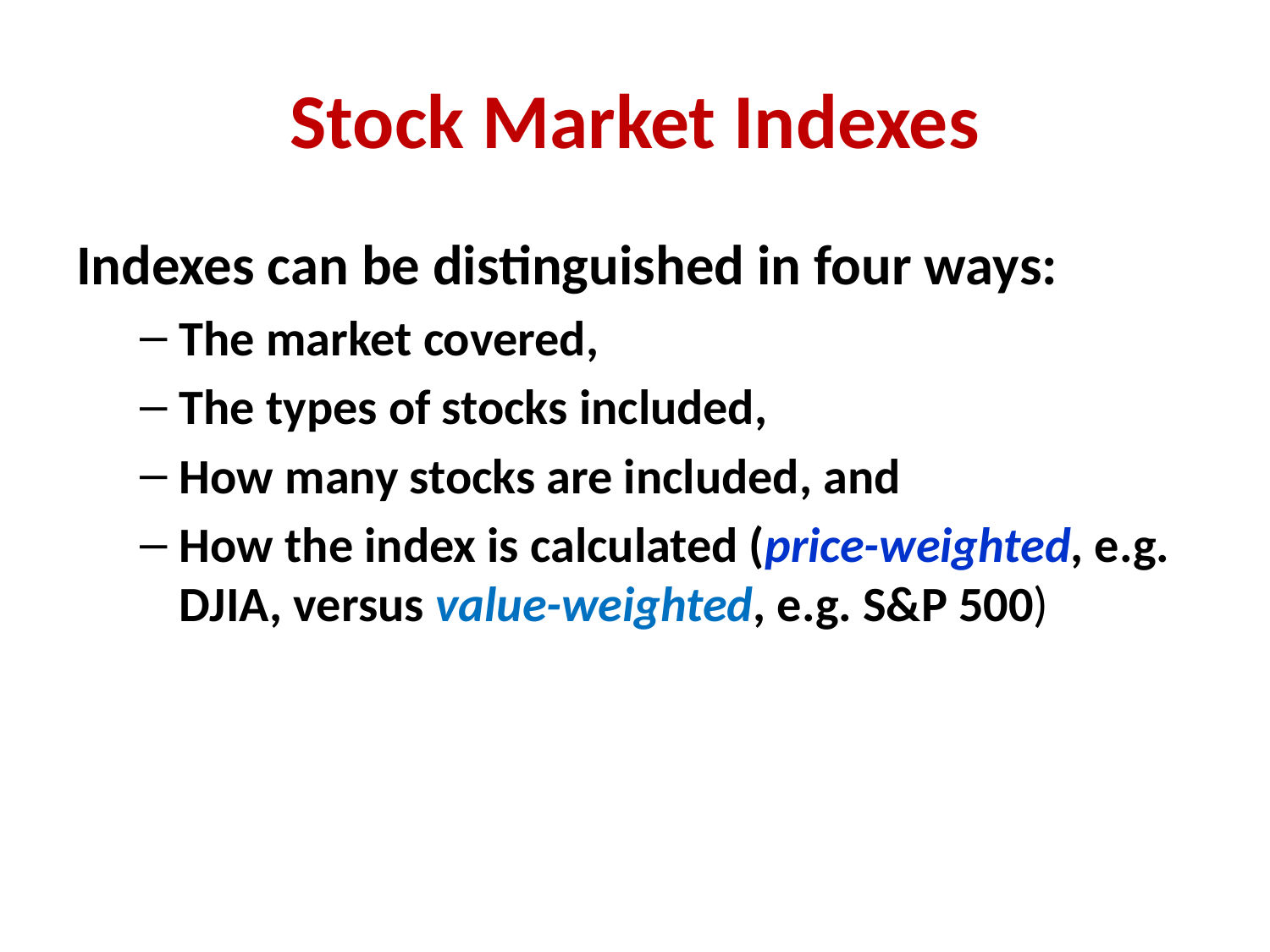

# Stock Market Indexes
Indexes can be distinguished in four ways:
The market covered,
The types of stocks included,
How many stocks are included, and
How the index is calculated (price-weighted, e.g. DJIA, versus value-weighted, e.g. S&P 500)